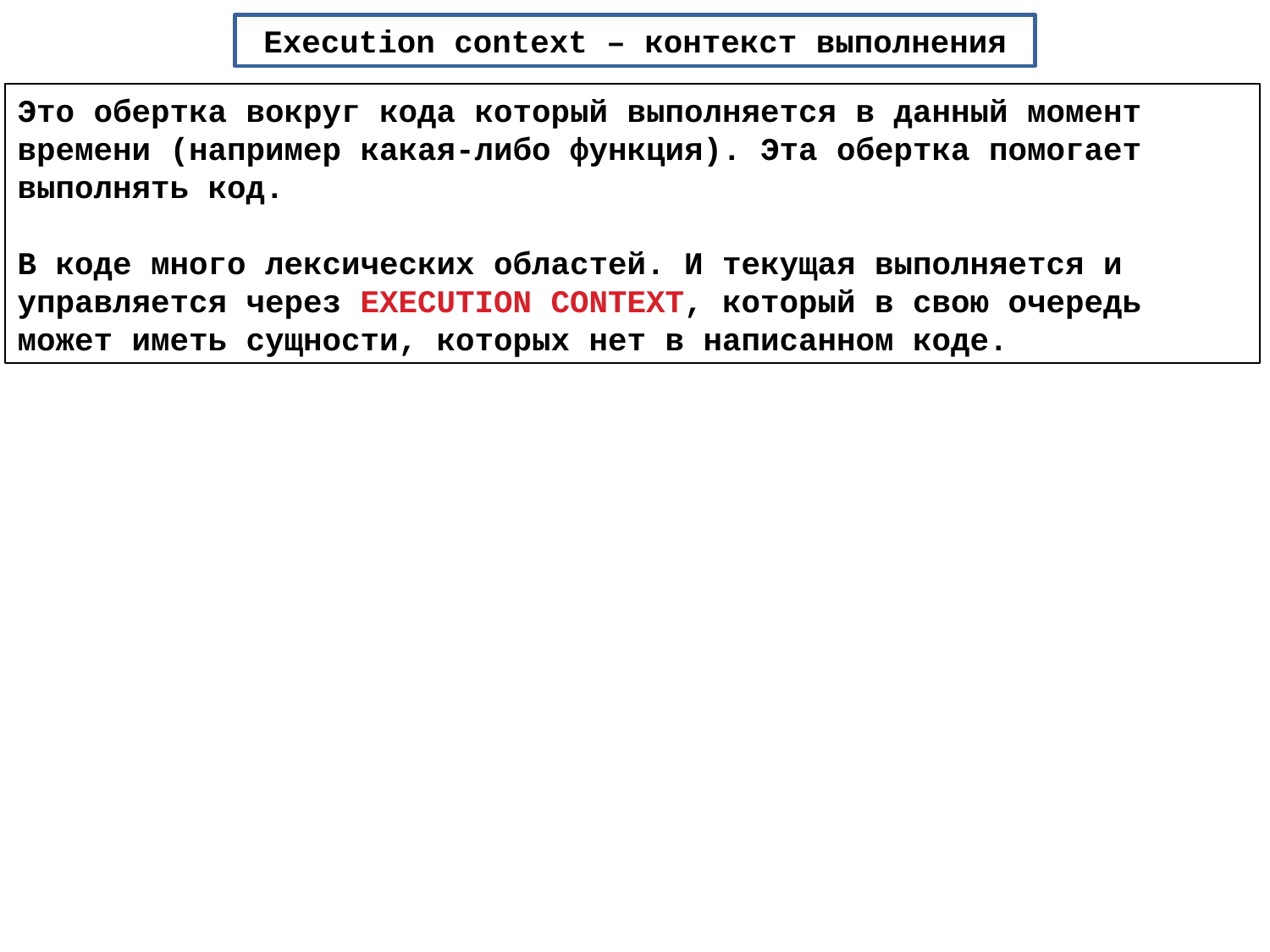

Execution context – контекст выполнения
Это обертка вокруг кода который выполняется в данный момент времени (например какая-либо функция). Эта обертка помогает выполнять код.

В коде много лексических областей. И текущая выполняется и управляется через EXECUTION CONTEXT, который в свою очередь может иметь сущности, которых нет в написанном коде.